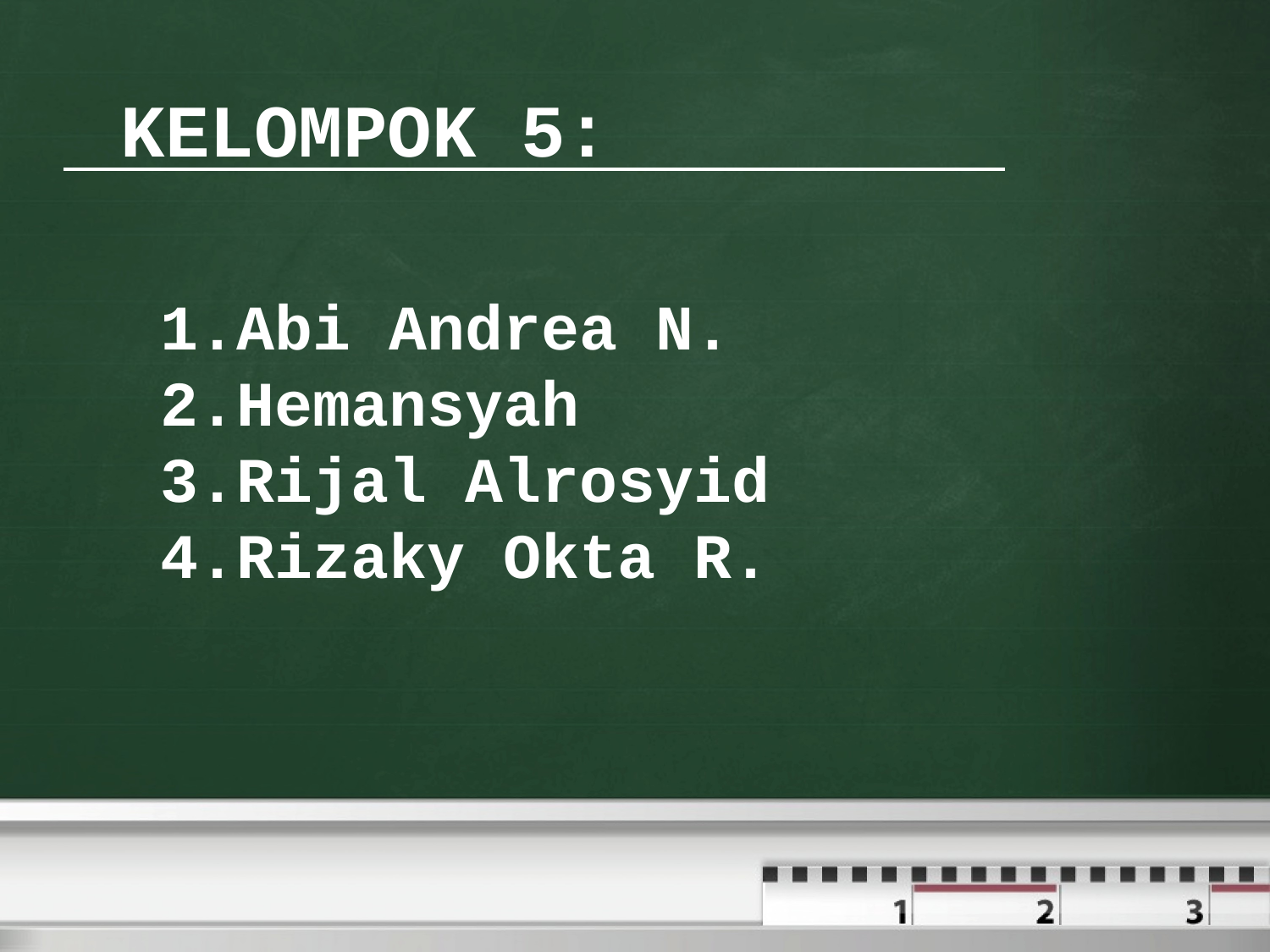

KELOMPOK 5:
|  |
| --- |
1.Abi Andrea N.
2.Hemansyah
3.Rijal Alrosyid
4.Rizaky Okta R.